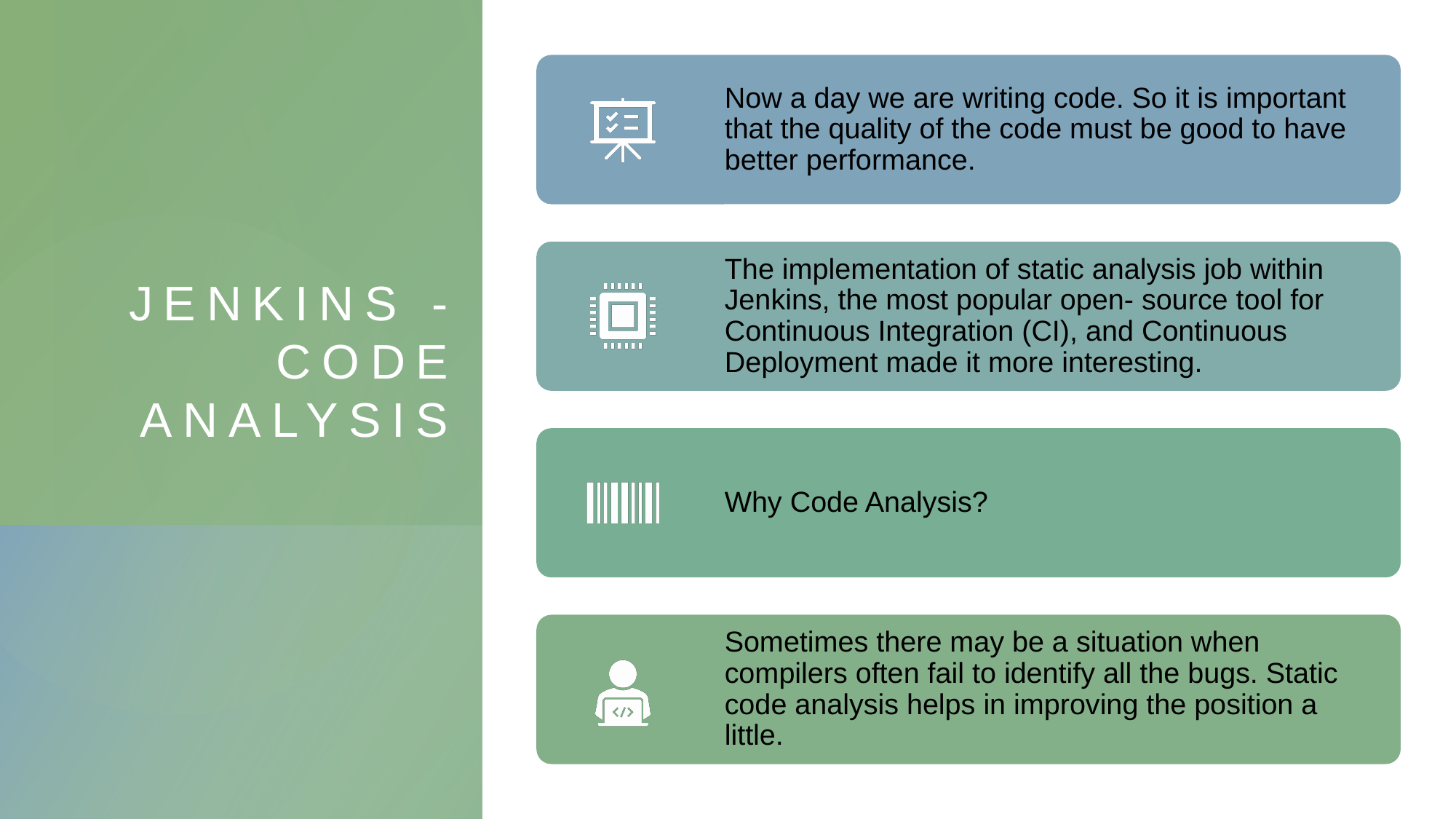

Now a day we are writing code. So it is important that the quality of the code must be good to have better performance.
The implementation of static analysis job within Jenkins, the most popular open- source tool for Continuous Integration (CI), and Continuous Deployment made it more interesting.
Why Code Analysis?
Sometimes there may be a situation when compilers often fail to identify all the bugs. Static code analysis helps in improving the position a little.
# Jenkins - Code Analysis